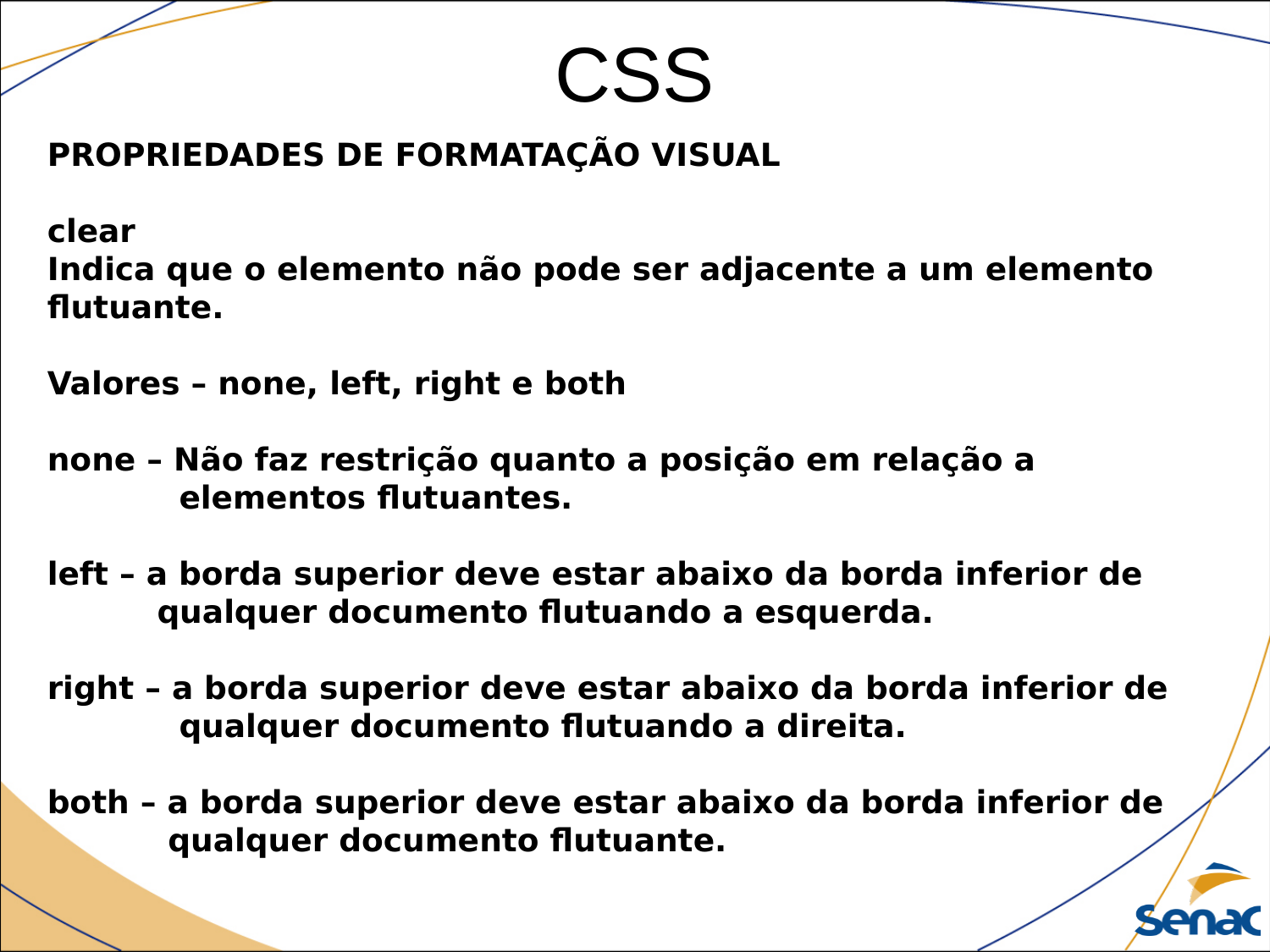

CSS
PROPRIEDADES DE FORMATAÇÃO VISUAL

clear
Indica que o elemento não pode ser adjacente a um elemento flutuante.

Valores – none, left, right e both

none – Não faz restrição quanto a posição em relação a
            elementos flutuantes.

left – a borda superior deve estar abaixo da borda inferior de
          qualquer documento flutuando a esquerda.

right – a borda superior deve estar abaixo da borda inferior de
            qualquer documento flutuando a direita.

both – a borda superior deve estar abaixo da borda inferior de
           qualquer documento flutuante.